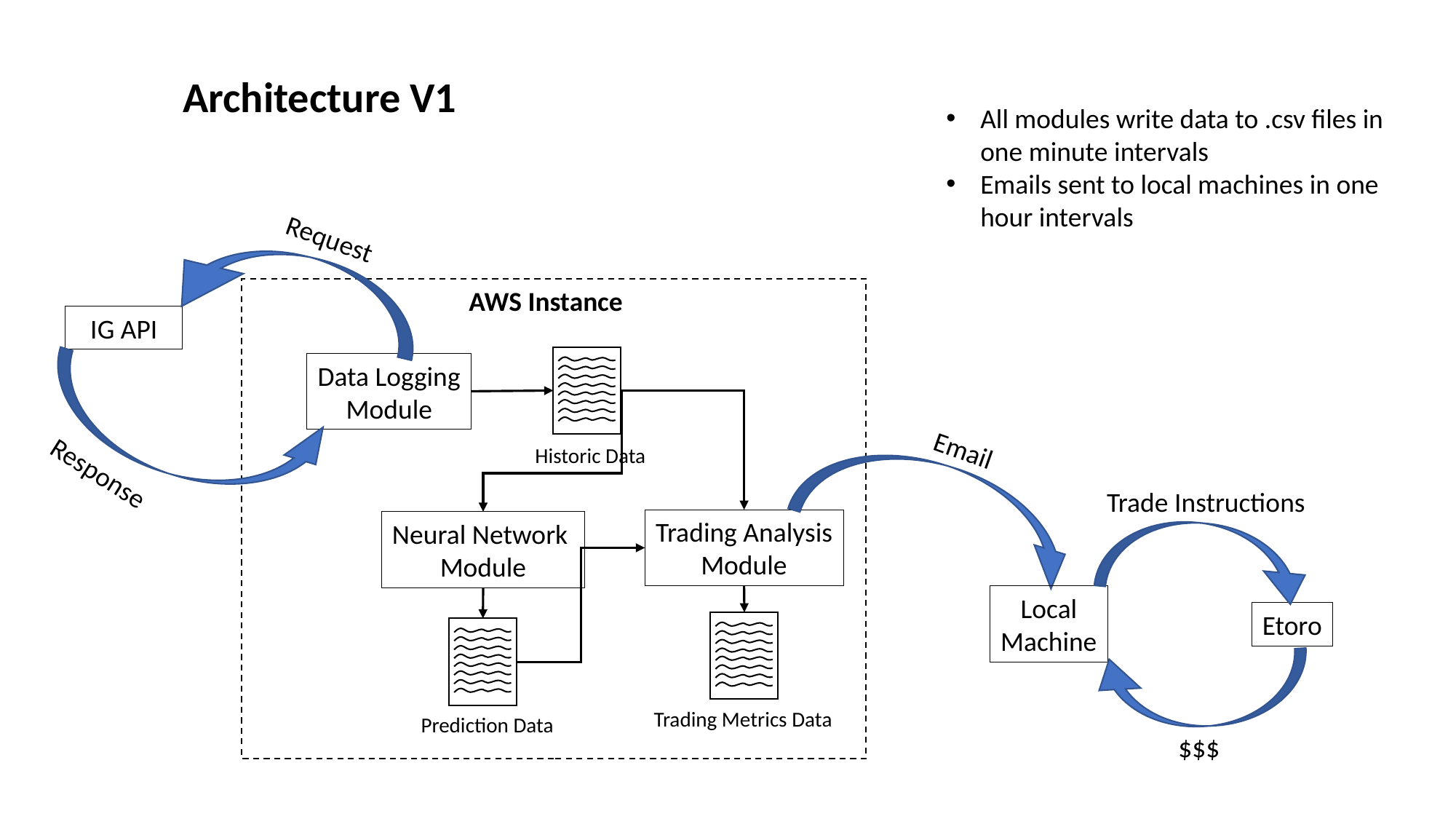

Architecture V1
All modules write data to .csv files in
one minute intervals
Emails sent to local machines in one
hour intervals

Request

AWS Instance
IG API

Historic Data
Data Logging
Module

Email
Response

Trade Instructions
Trading Analysis
Module
Neural Network
Module

Local
Machine
Etoro

Trading Metrics Data

Prediction Data

$$$